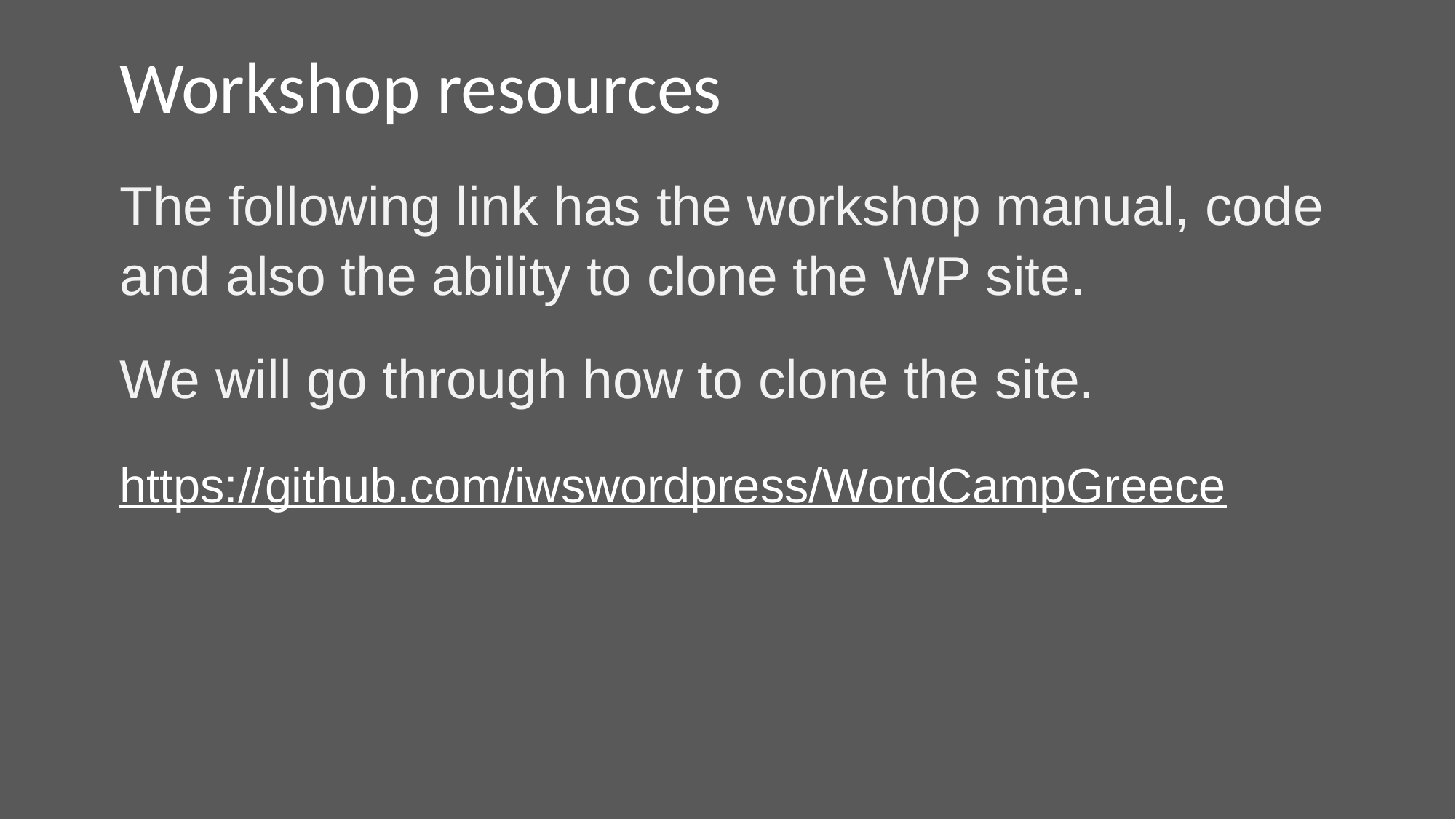

# Workshop resources
The following link has the workshop manual, code and also the ability to clone the WP site.
We will go through how to clone the site.
https://github.com/iwswordpress/WordCampGreece